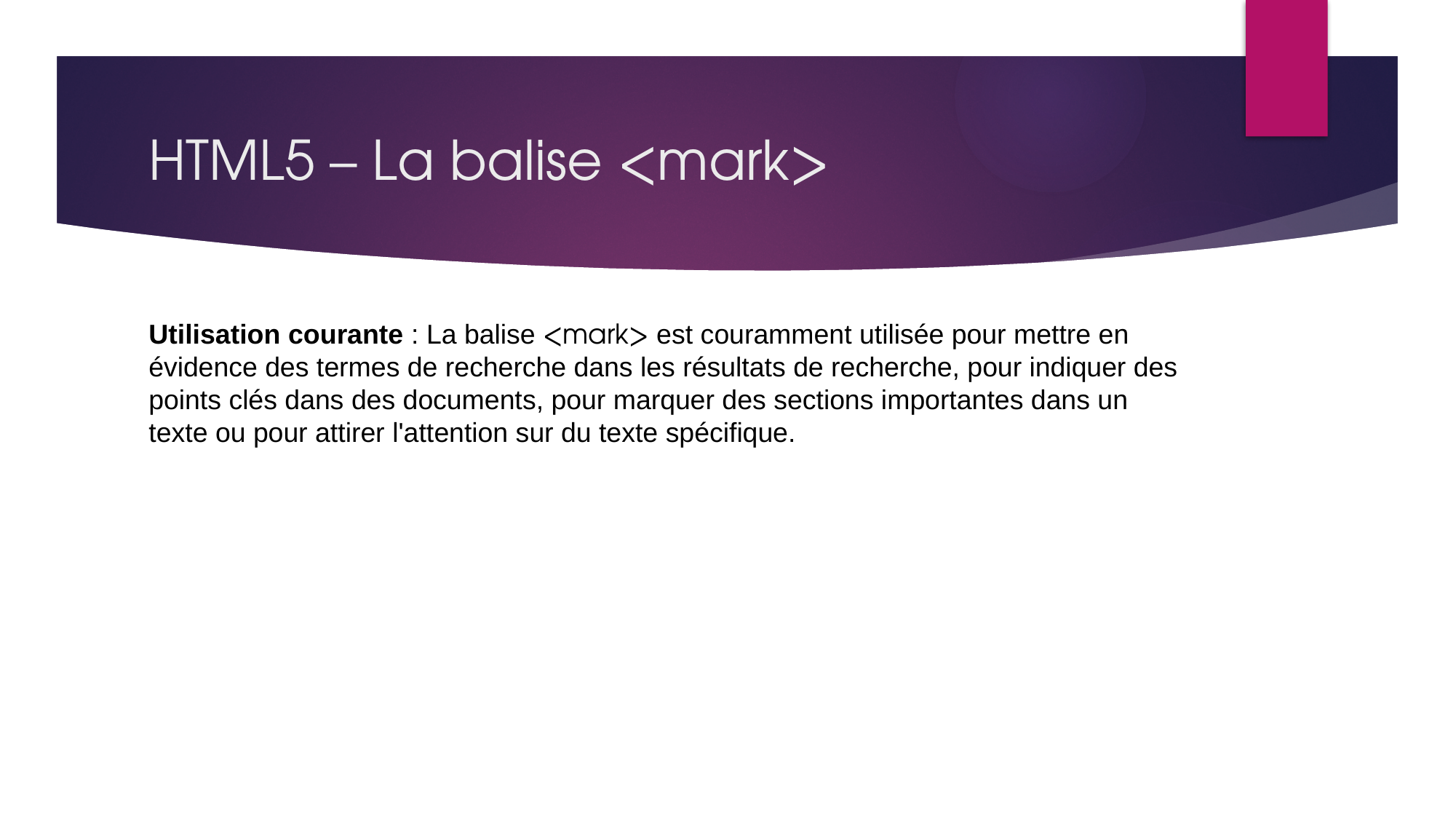

# HTML5 – La balise <mark>
Utilisation courante : La balise <mark> est couramment utilisée pour mettre en évidence des termes de recherche dans les résultats de recherche, pour indiquer des points clés dans des documents, pour marquer des sections importantes dans un texte ou pour attirer l'attention sur du texte spécifique.